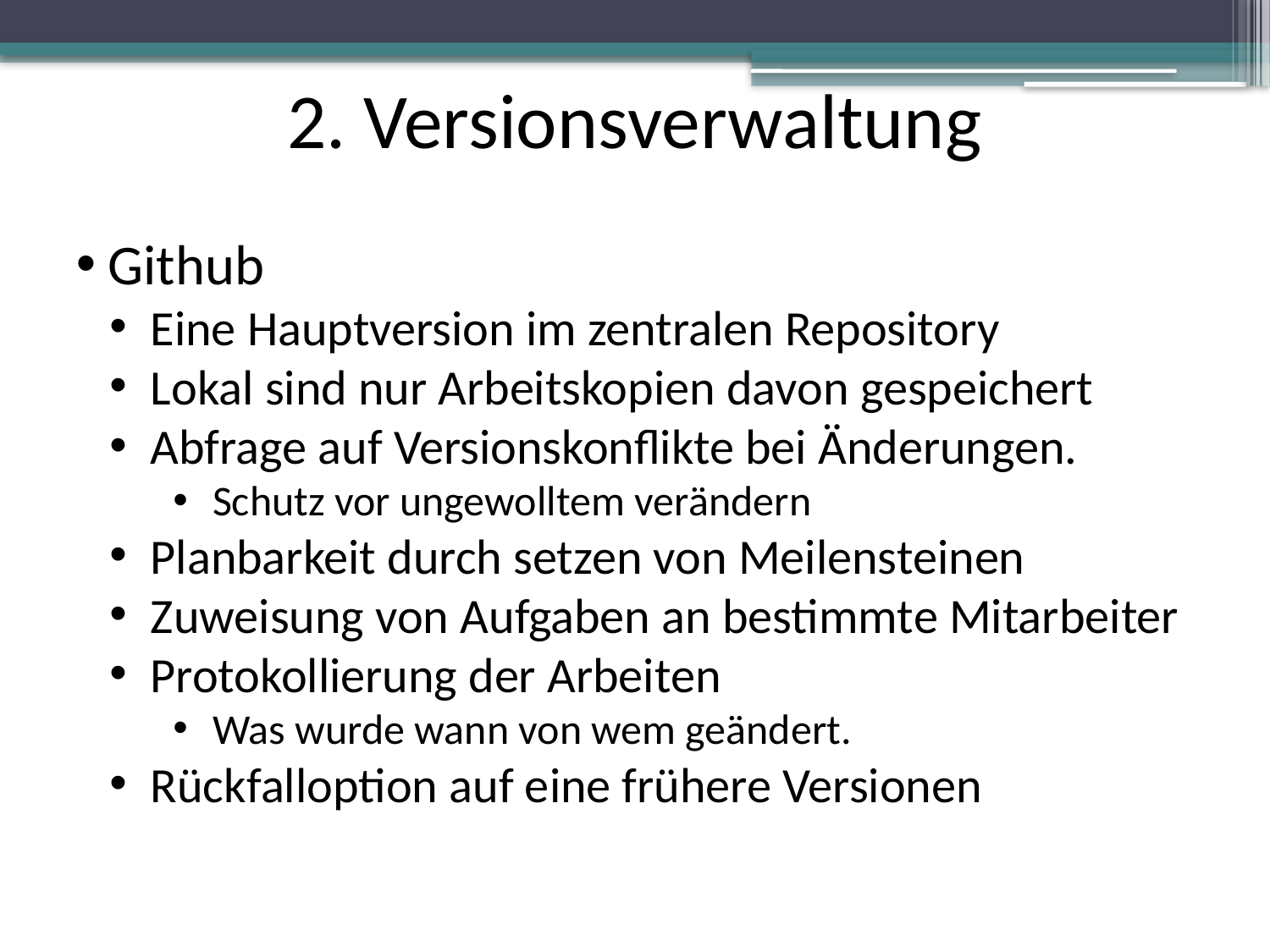

2. Versionsverwaltung
 Github
 Eine Hauptversion im zentralen Repository
 Lokal sind nur Arbeitskopien davon gespeichert
 Abfrage auf Versionskonflikte bei Änderungen.
 Schutz vor ungewolltem verändern
 Planbarkeit durch setzen von Meilensteinen
 Zuweisung von Aufgaben an bestimmte Mitarbeiter
 Protokollierung der Arbeiten
 Was wurde wann von wem geändert.
 Rückfalloption auf eine frühere Versionen